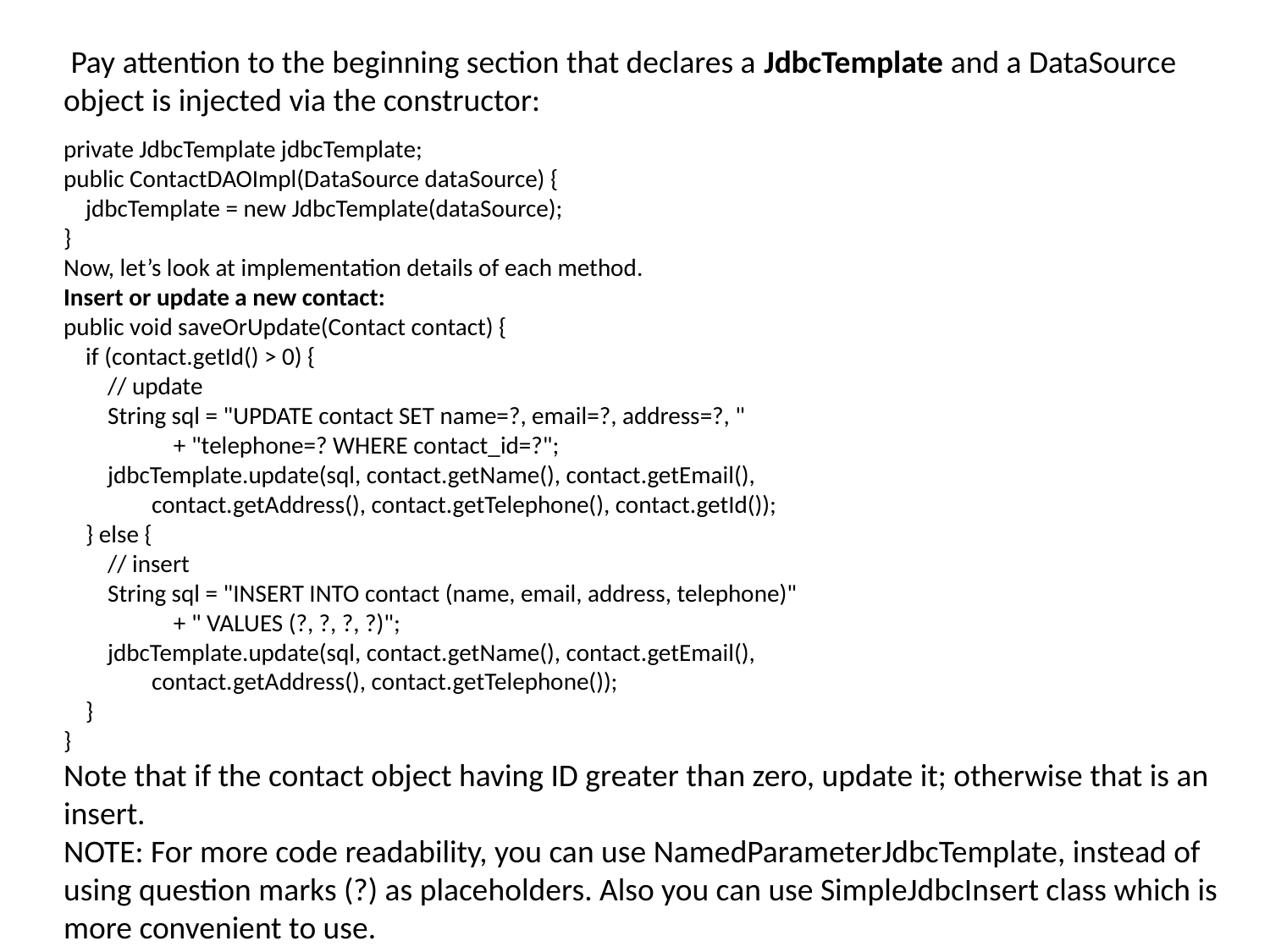

# Pay attention to the beginning section that declares a JdbcTemplate and a DataSource object is injected via the constructor:
private JdbcTemplate jdbcTemplate;
public ContactDAOImpl(DataSource dataSource) {
    jdbcTemplate = new JdbcTemplate(dataSource);
}
Now, let’s look at implementation details of each method.
Insert or update a new contact:
public void saveOrUpdate(Contact contact) {
    if (contact.getId() > 0) {
        // update
        String sql = "UPDATE contact SET name=?, email=?, address=?, "
                    + "telephone=? WHERE contact_id=?";
        jdbcTemplate.update(sql, contact.getName(), contact.getEmail(),
                contact.getAddress(), contact.getTelephone(), contact.getId());
    } else {
        // insert
        String sql = "INSERT INTO contact (name, email, address, telephone)"
                    + " VALUES (?, ?, ?, ?)";
        jdbcTemplate.update(sql, contact.getName(), contact.getEmail(),
                contact.getAddress(), contact.getTelephone());
    }
}
Note that if the contact object having ID greater than zero, update it; otherwise that is an insert.
NOTE: For more code readability, you can use NamedParameterJdbcTemplate, instead of using question marks (?) as placeholders. Also you can use SimpleJdbcInsert class which is more convenient to use.